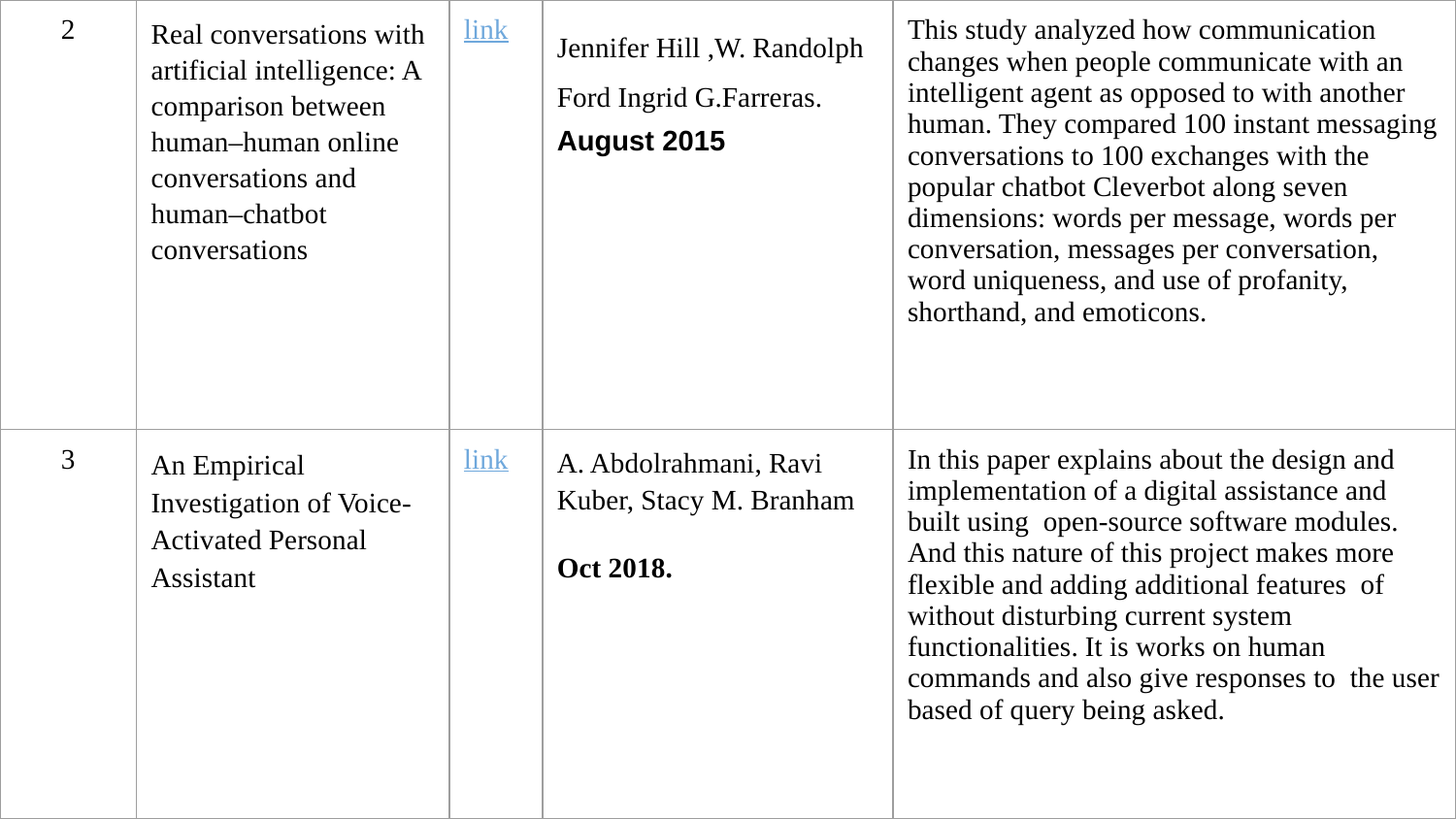

| 2 | Real conversations with artificial intelligence: A comparison between human–human online conversations and human–chatbot conversations | link | Jennifer Hill ,W. Randolph Ford Ingrid G.Farreras. August 2015 | This study analyzed how communication changes when people communicate with an intelligent agent as opposed to with another human. They compared 100 instant messaging conversations to 100 exchanges with the popular chatbot Cleverbot along seven dimensions: words per message, words per conversation, messages per conversation, word uniqueness, and use of profanity, shorthand, and emoticons. |
| --- | --- | --- | --- | --- |
| 3 | An Empirical Investigation of Voice-Activated Personal Assistant | link | A. Abdolrahmani, Ravi Kuber, Stacy M. Branham Oct 2018. | In this paper explains about the design and implementation of a digital assistance and built using open-source software modules. And this nature of this project makes more flexible and adding additional features of without disturbing current system functionalities. It is works on human commands and also give responses to the user based of query being asked. |